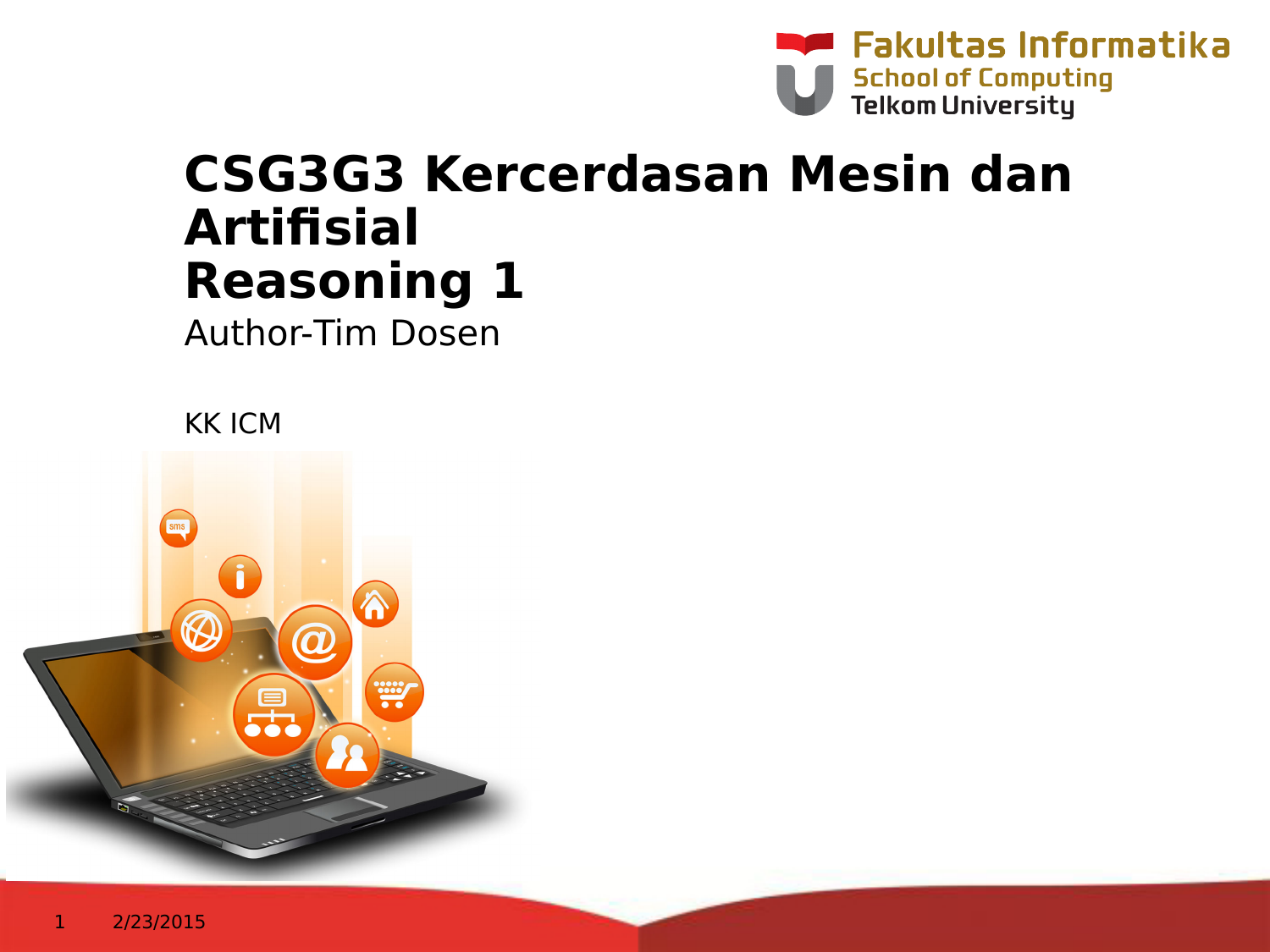

# CSG3G3 Kercerdasan Mesin dan Artifisial Reasoning 1
Author-Tim Dosen
KK ICM
1
2/23/2015